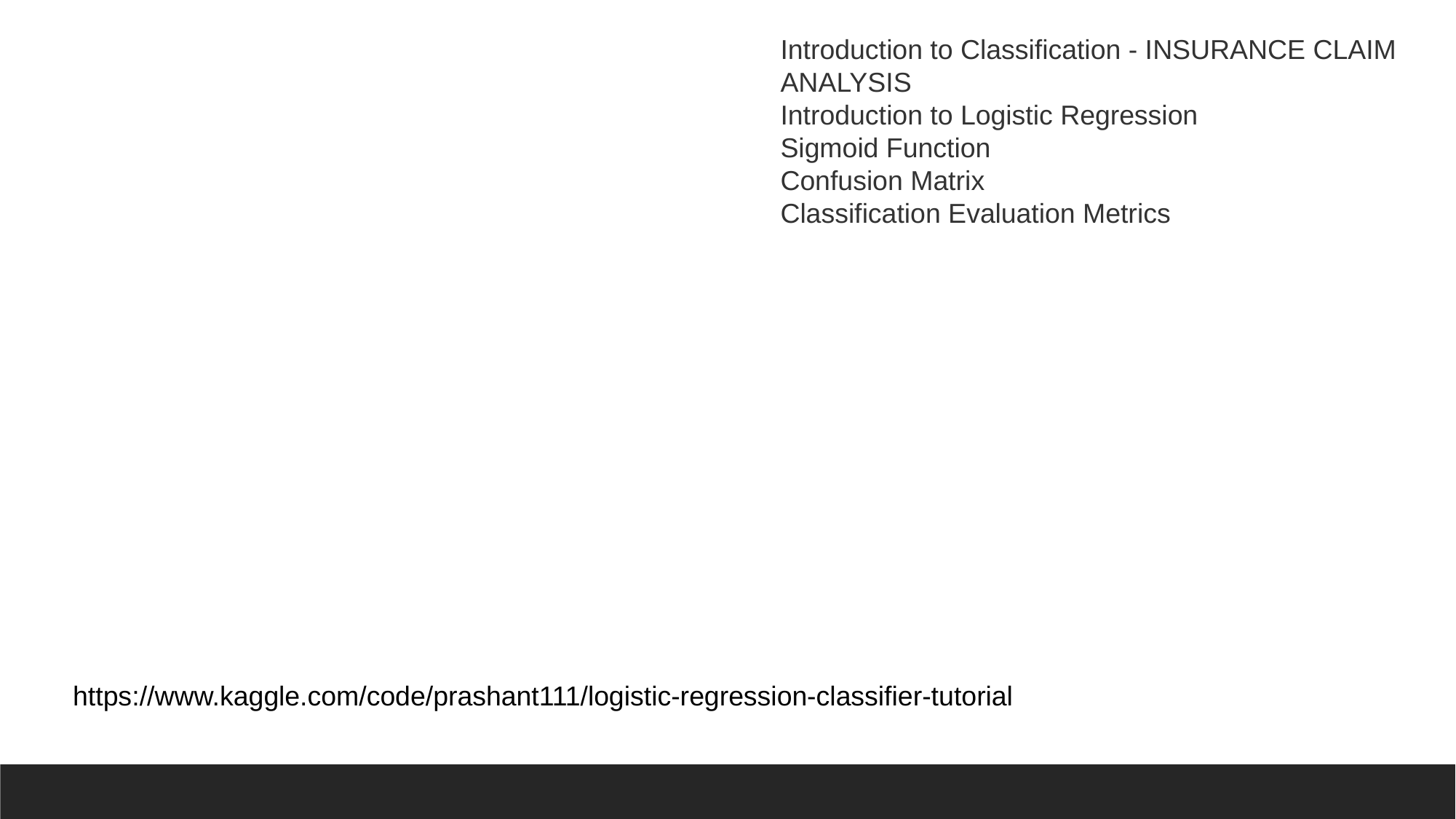

Introduction to Classification - INSURANCE CLAIM ANALYSIS
Introduction to Logistic Regression
Sigmoid Function
Confusion Matrix
Classification Evaluation Metrics
https://www.kaggle.com/code/prashant111/logistic-regression-classifier-tutorial